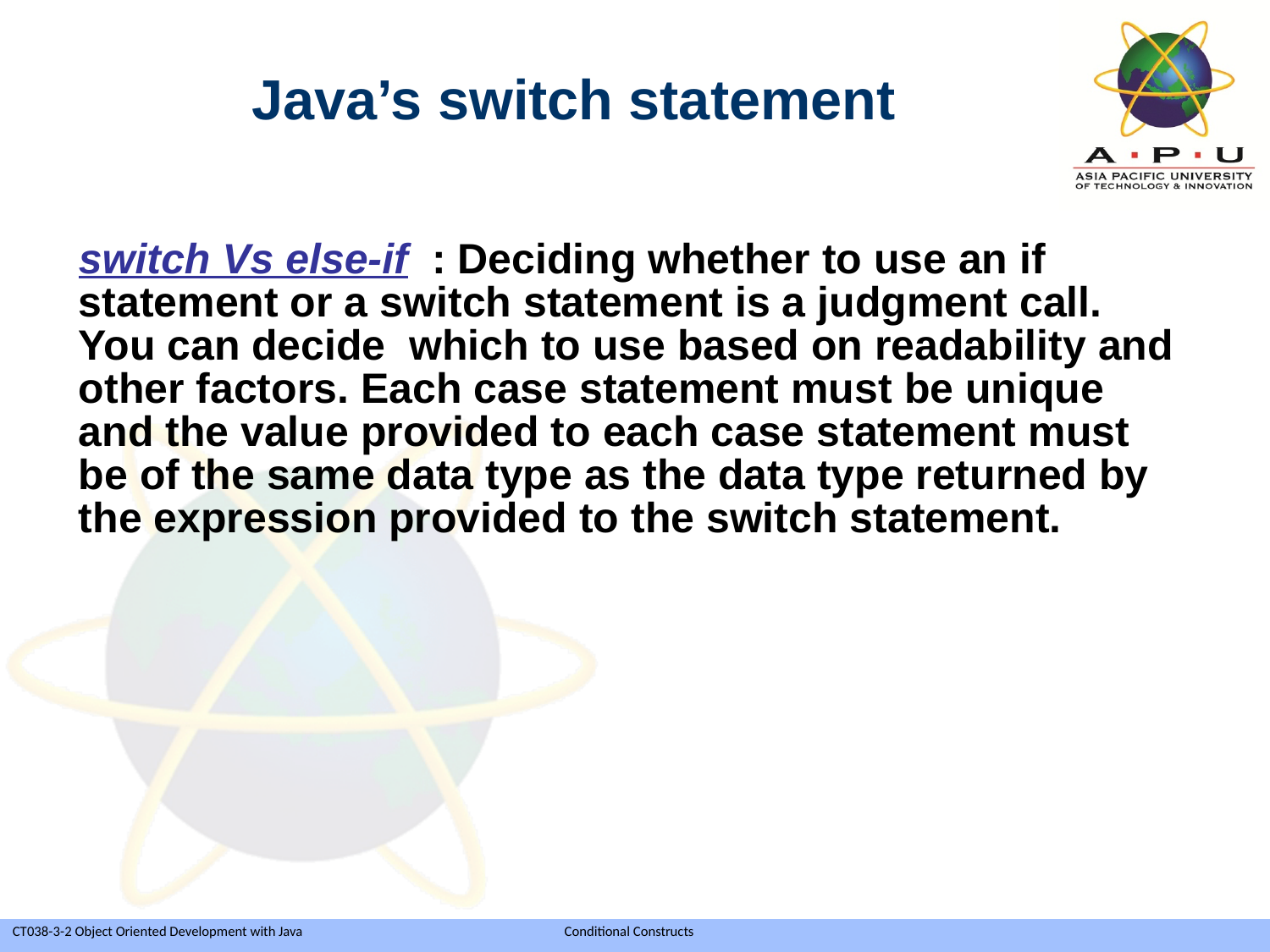

Java’s switch statement
switch Vs else-if  : Deciding whether to use an if statement or a switch statement is a judgment call. You can decide  which to use based on readability and other factors. Each case statement must be unique and the value provided to each case statement must be of the same data type as the data type returned by the expression provided to the switch statement.

Slide 27 of 39